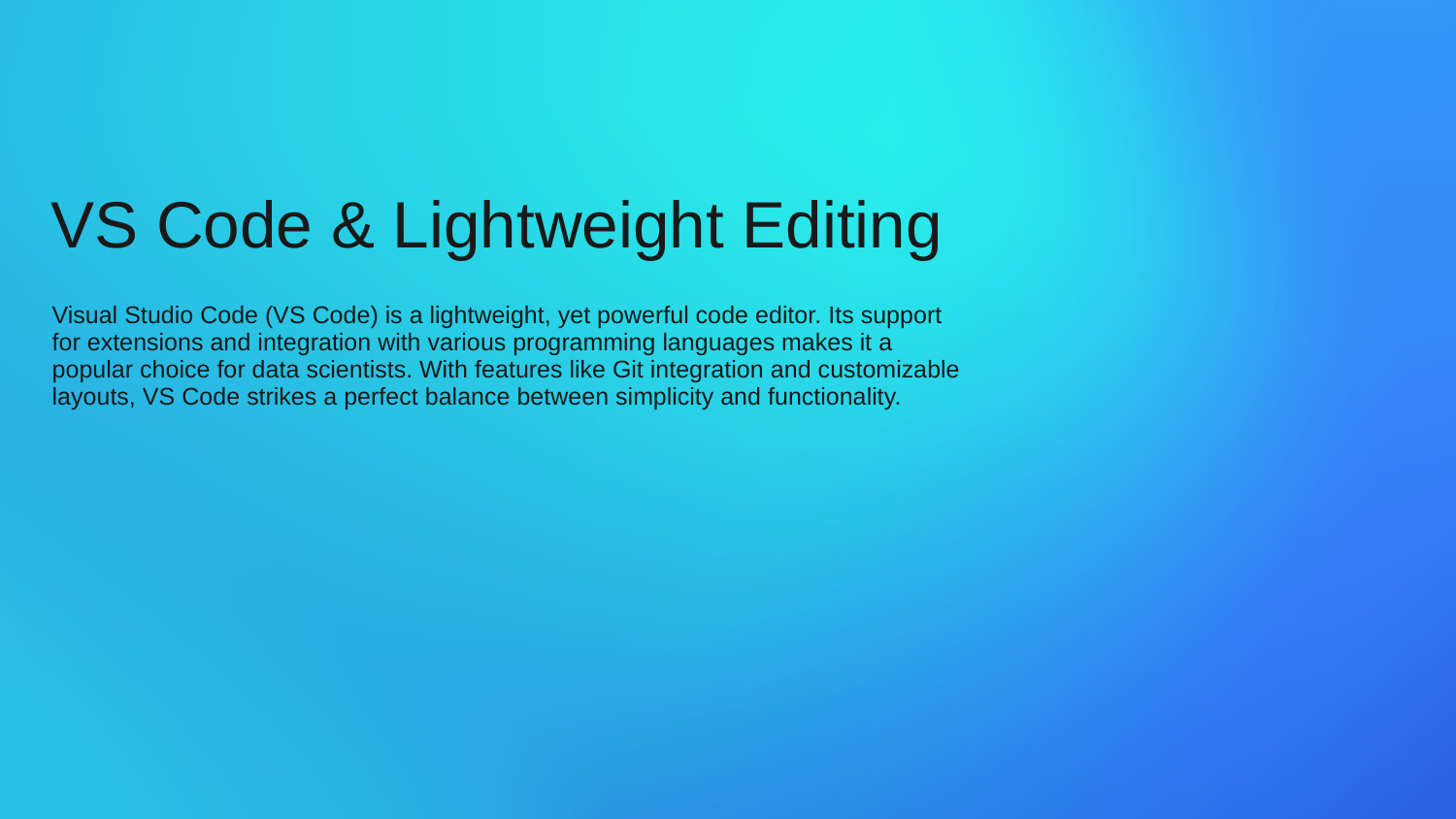

# VS Code & Lightweight Editing
Visual Studio Code (VS Code) is a lightweight, yet powerful code editor. Its support for extensions and integration with various programming languages makes it a popular choice for data scientists. With features like Git integration and customizable layouts, VS Code strikes a perfect balance between simplicity and functionality.